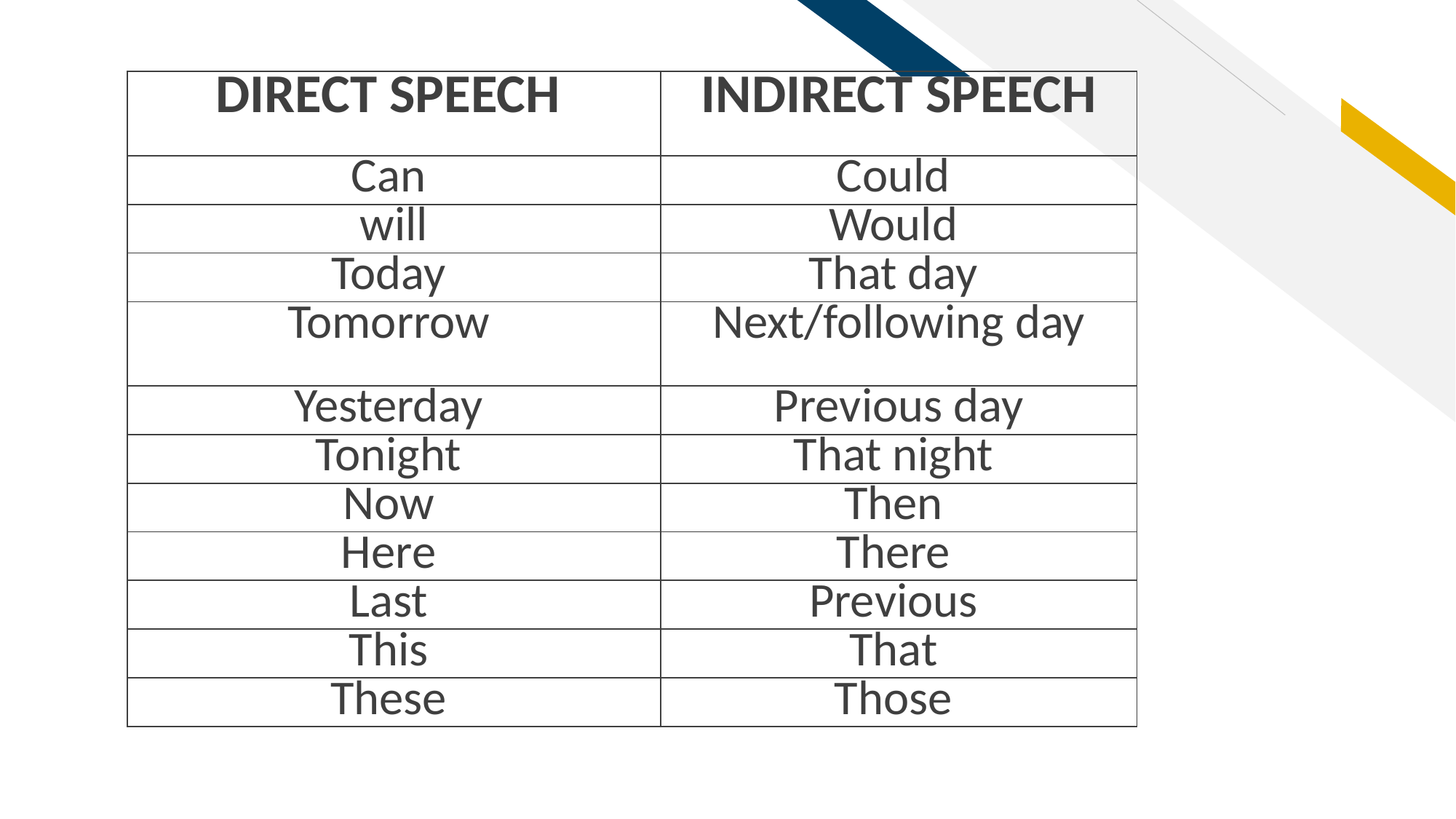

| DIRECT SPEECH | INDIRECT SPEECH |
| --- | --- |
| Can | Could |
| will | Would |
| Today | That day |
| Tomorrow | Next/following day |
| Yesterday | Previous day |
| Tonight | That night |
| Now | Then |
| Here | There |
| Last | Previous |
| This | That |
| These | Those |